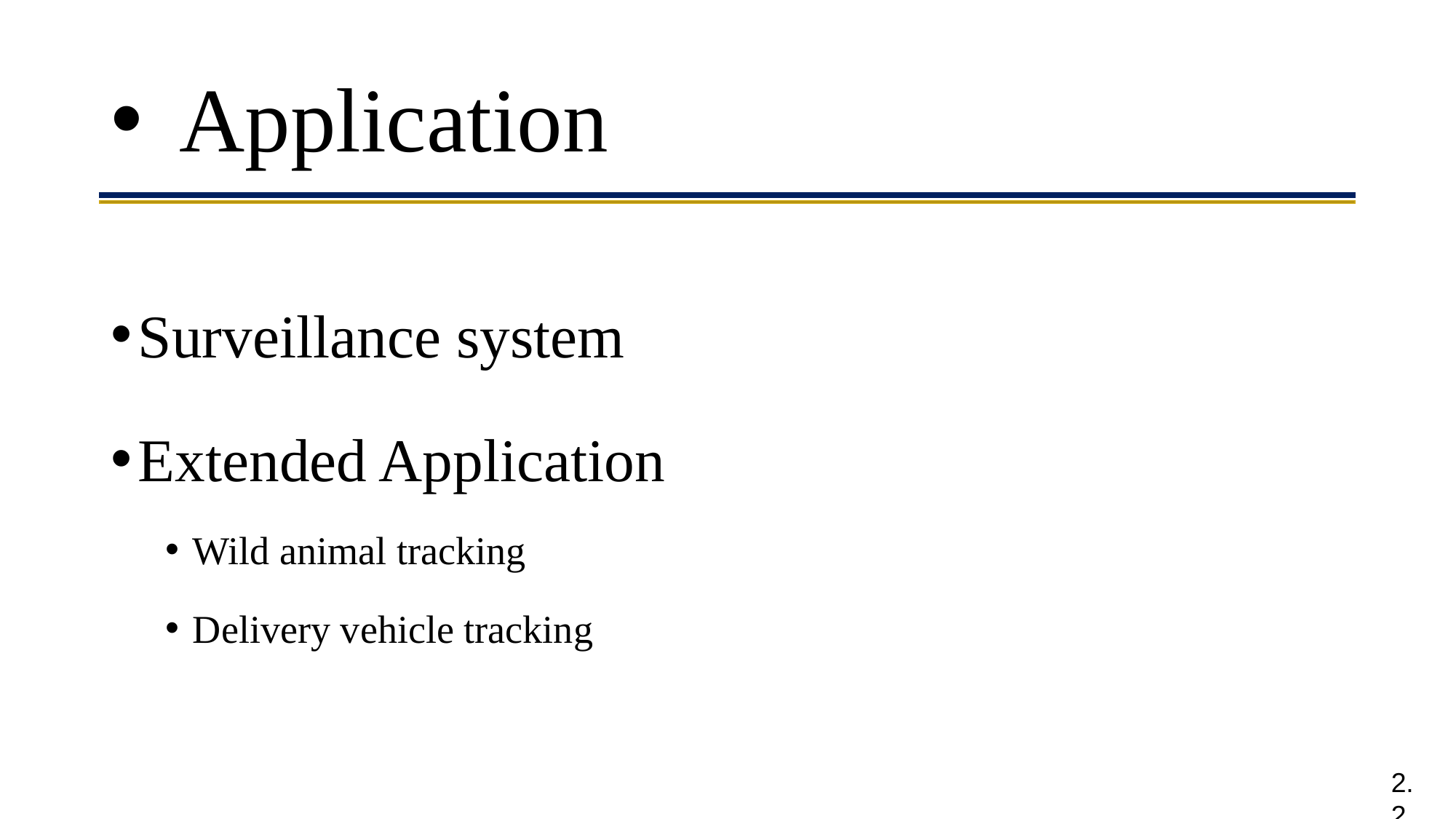

# Application

Surveillance system
Extended Application
Wild animal tracking
Delivery vehicle tracking
2.2